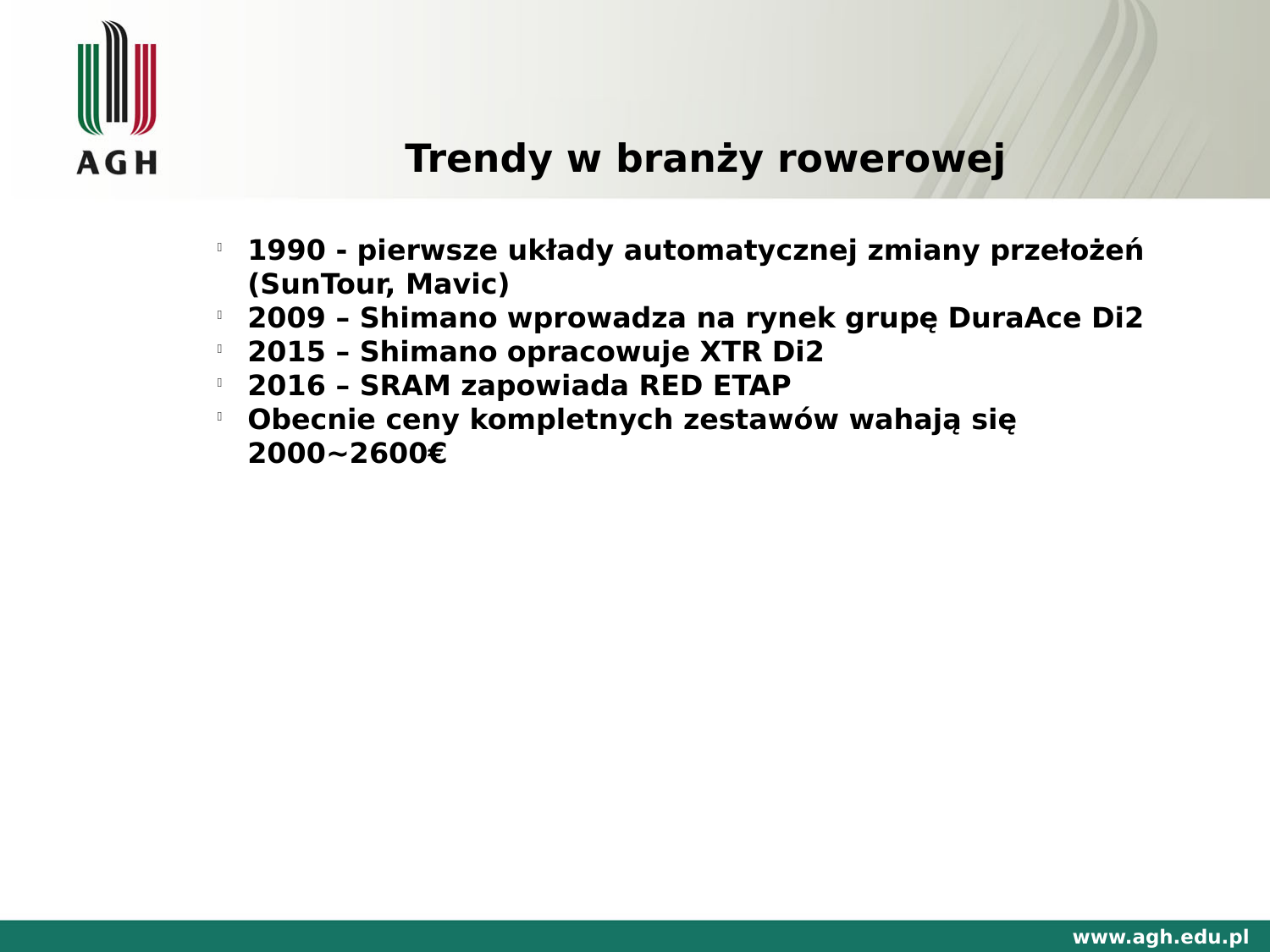

Trendy w branży rowerowej
1990 - pierwsze układy automatycznej zmiany przełożeń (SunTour, Mavic)
2009 – Shimano wprowadza na rynek grupę DuraAce Di2
2015 – Shimano opracowuje XTR Di2
2016 – SRAM zapowiada RED ETAP
Obecnie ceny kompletnych zestawów wahają się 2000~2600€

www.agh.edu.pl